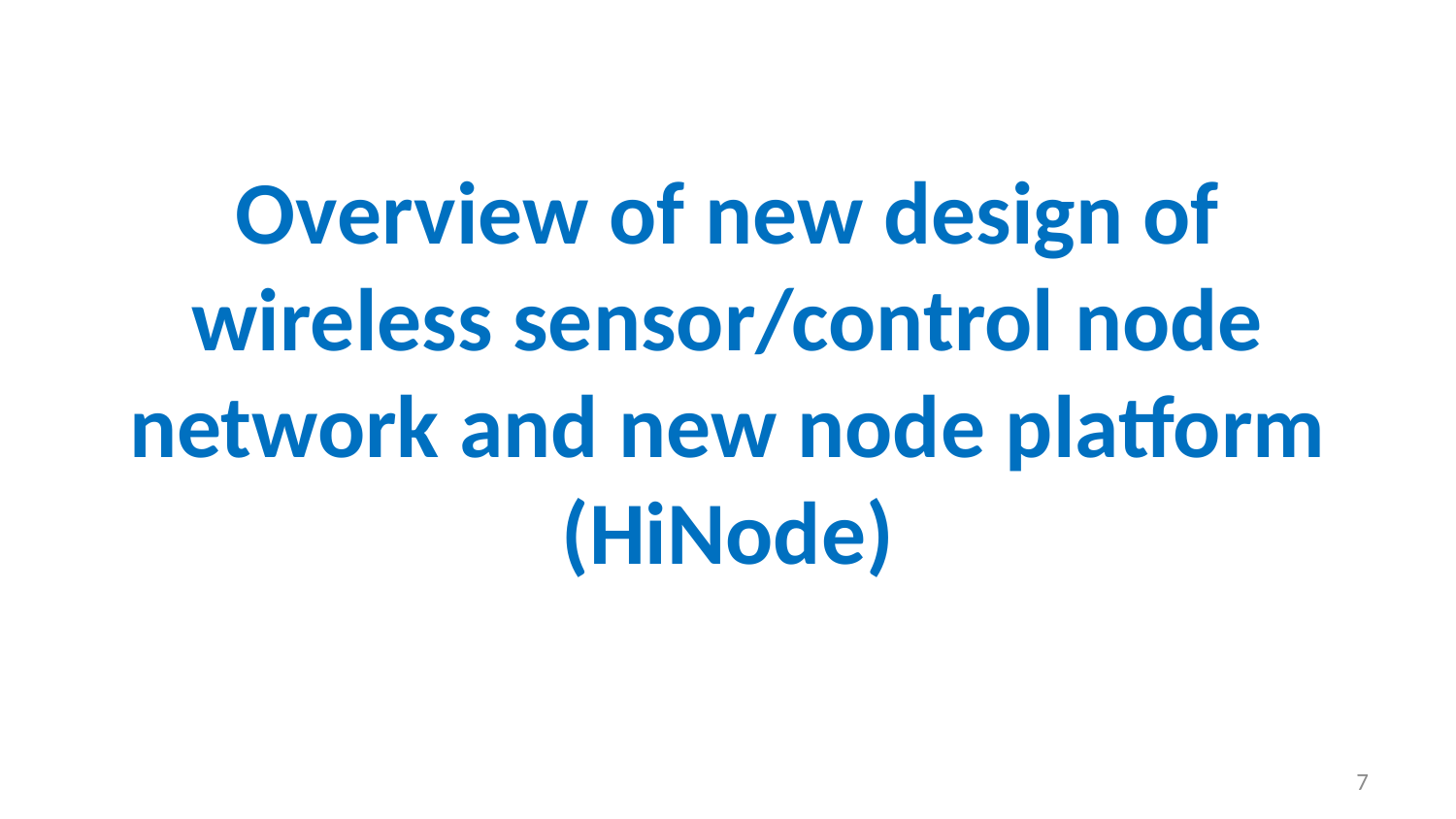

# Overview of new design of wireless sensor/control node network and new node platform (HiNode)
7